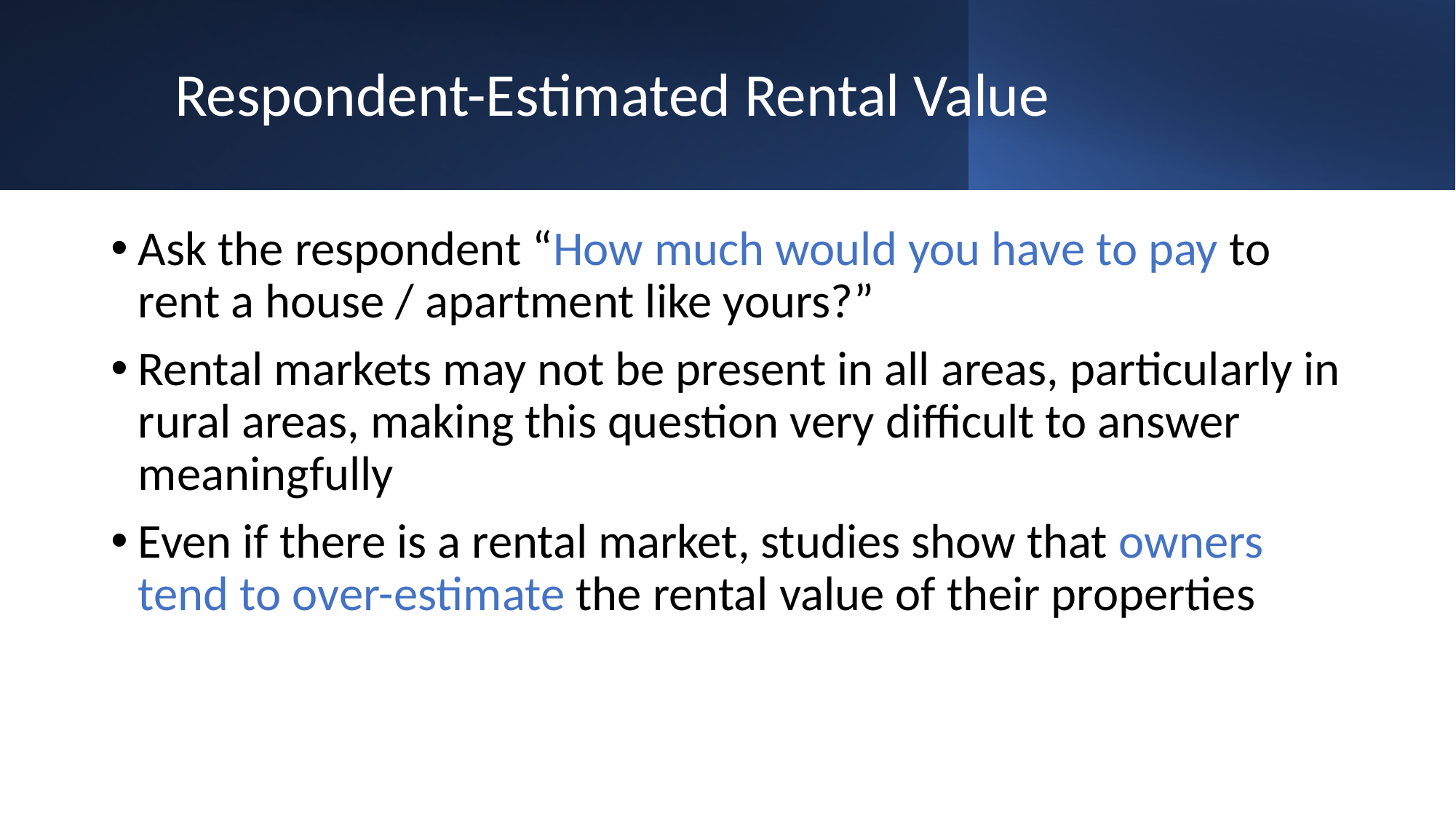

# Respondent-Estimated Rental Value
Ask the respondent “How much would you have to pay to rent a house / apartment like yours?”
Rental markets may not be present in all areas, particularly in rural areas, making this question very difficult to answer meaningfully
Even if there is a rental market, studies show that owners tend to over-estimate the rental value of their properties